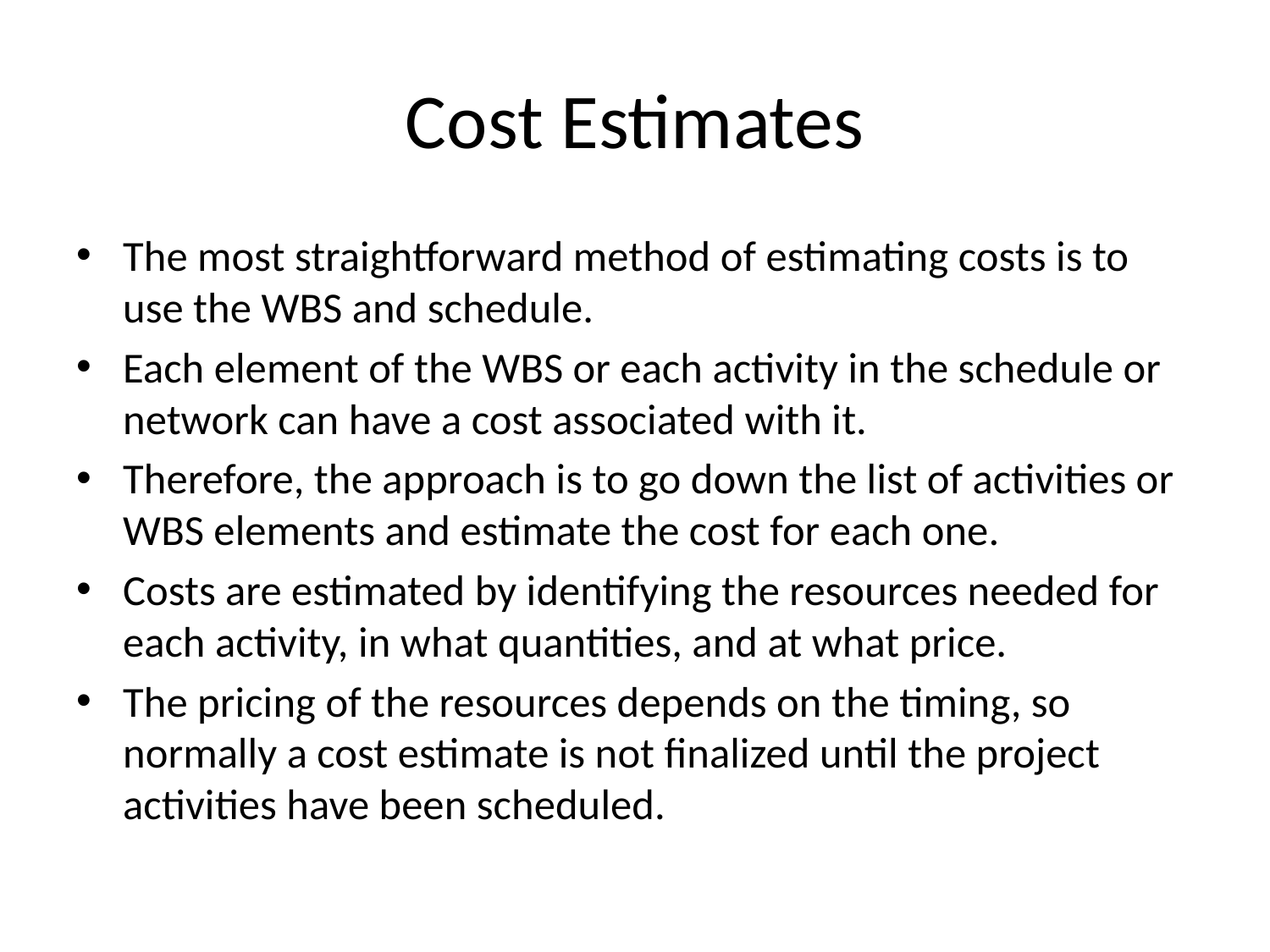

# Cost Estimates
The most straightforward method of estimating costs is to use the WBS and schedule.
Each element of the WBS or each activity in the schedule or network can have a cost associated with it.
Therefore, the approach is to go down the list of activities or WBS elements and estimate the cost for each one.
Costs are estimated by identifying the resources needed for each activity, in what quantities, and at what price.
The pricing of the resources depends on the timing, so normally a cost estimate is not finalized until the project activities have been scheduled.